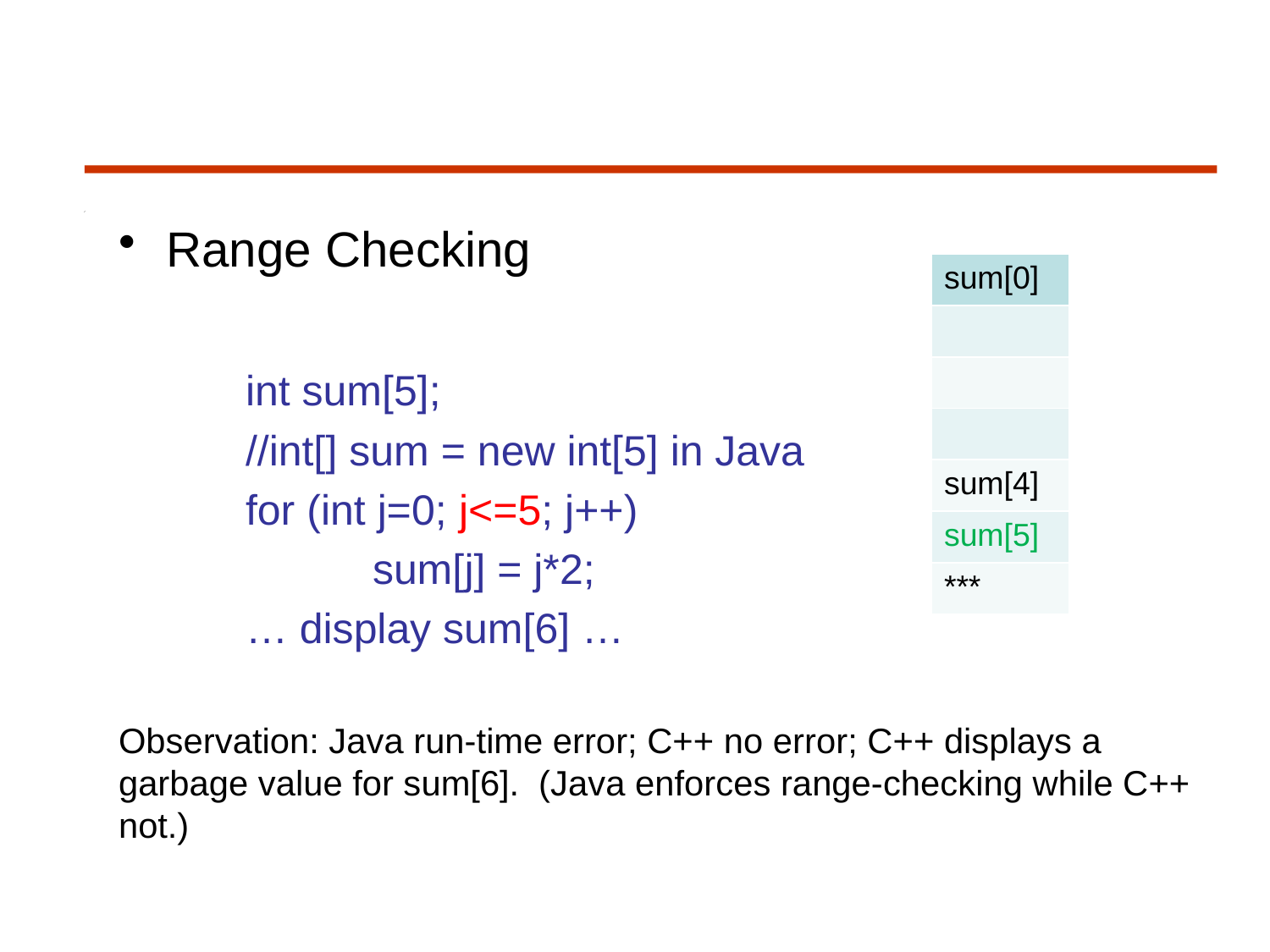

Range Checking

	int sum[5];
	//int[] sum = new int[5] in Java
	for (int j=0; j<=5; j++)
		sum[j] = j*2;
 	… display sum[6] …

Observation: Java run-time error; C++ no error; C++ displays a garbage value for sum[6].  (Java enforces range-checking while C++ not.)
| sum[0] |
| --- |
|  |
|  |
|  |
| sum[4] |
| sum[5] |
| \*\*\* |